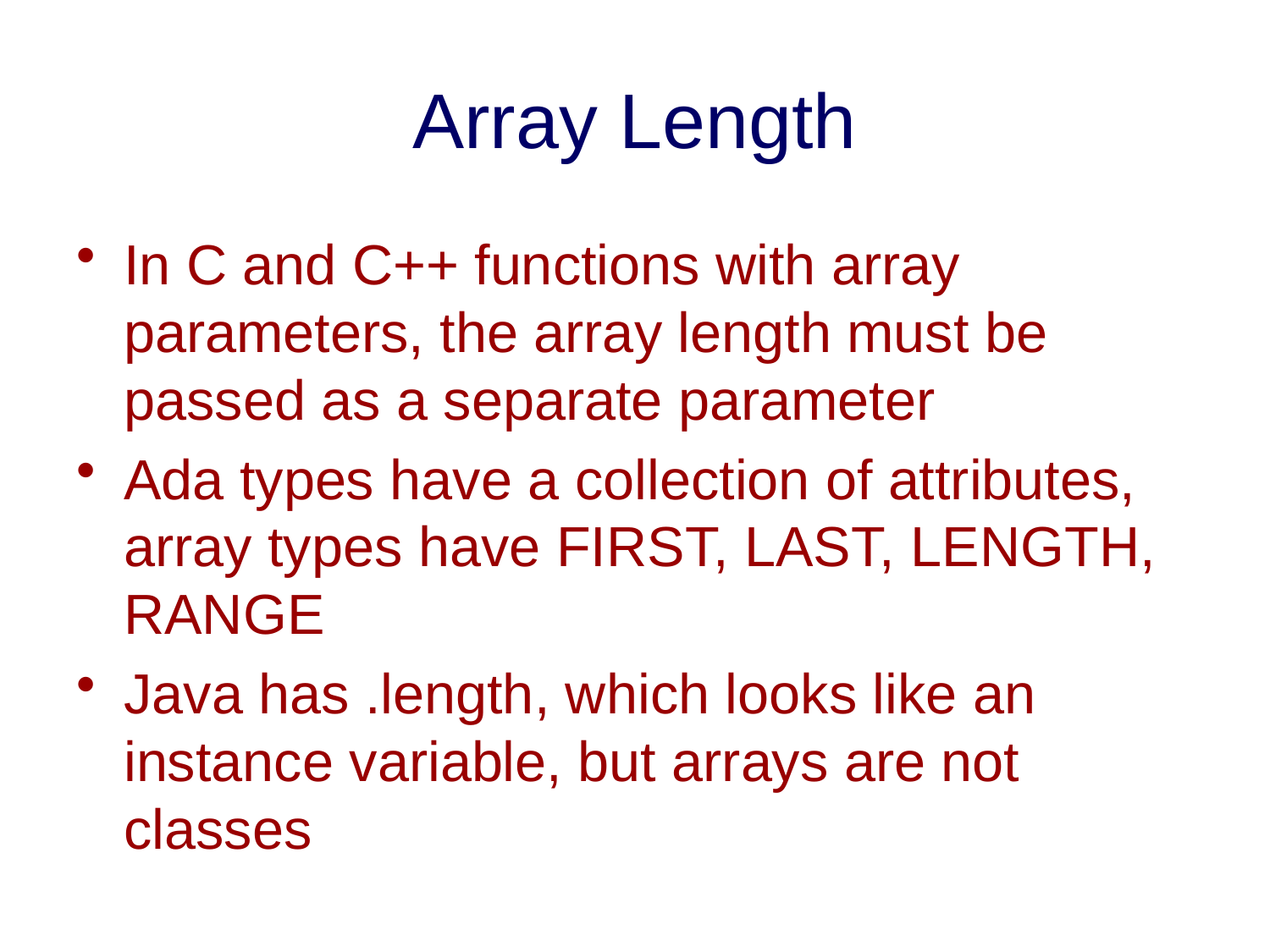

# Array Length
In C and C++ functions with array parameters, the array length must be passed as a separate parameter
Ada types have a collection of attributes, array types have FIRST, LAST, LENGTH, RANGE
Java has .length, which looks like an instance variable, but arrays are not classes